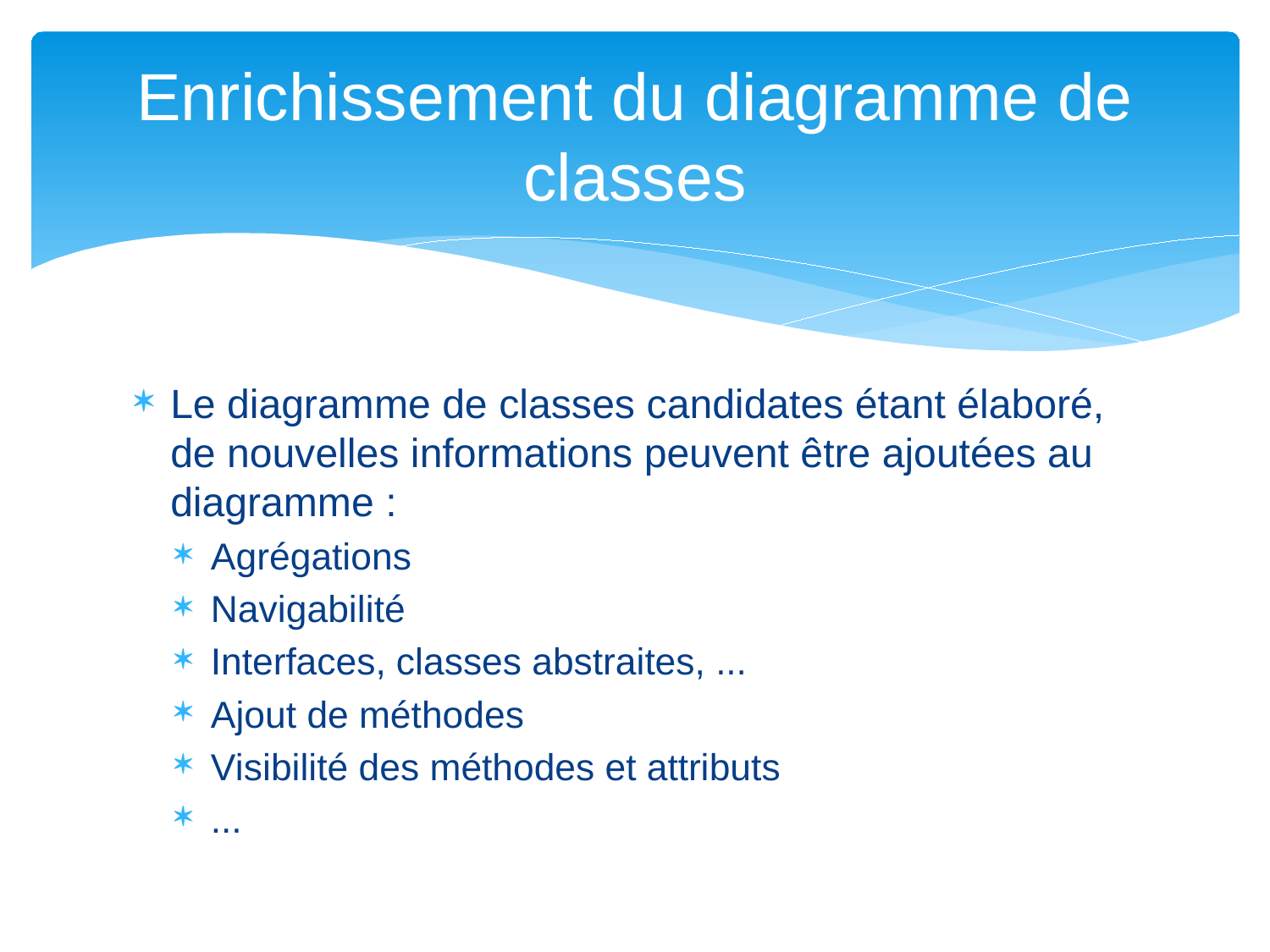

# Enrichissement du diagramme de classes
Le diagramme de classes candidates étant élaboré, de nouvelles informations peuvent être ajoutées au diagramme :
Agrégations
Navigabilité
Interfaces, classes abstraites, ...
Ajout de méthodes
Visibilité des méthodes et attributs
...